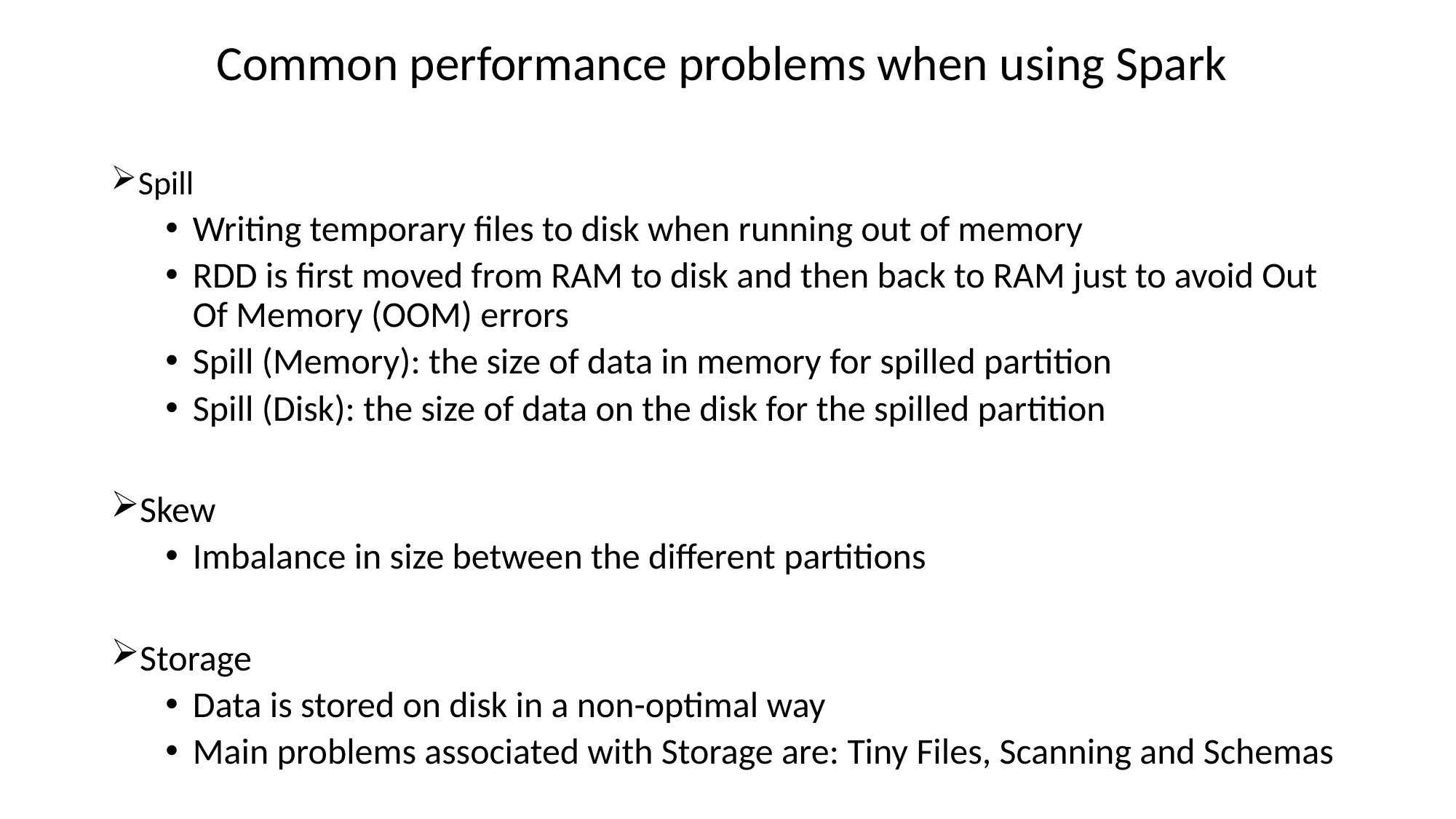

# Common performance problems when using Spark

Spill
Writing temporary files to disk when running out of memory
RDD is first moved from RAM to disk and then back to RAM just to avoid Out Of Memory (OOM) errors
Spill (Memory): the size of data in memory for spilled partition
Spill (Disk): the size of data on the disk for the spilled partition

Skew
Imbalance in size between the different partitions

Storage
Data is stored on disk in a non-optimal way
Main problems associated with Storage are: Tiny Files, Scanning and Schemas